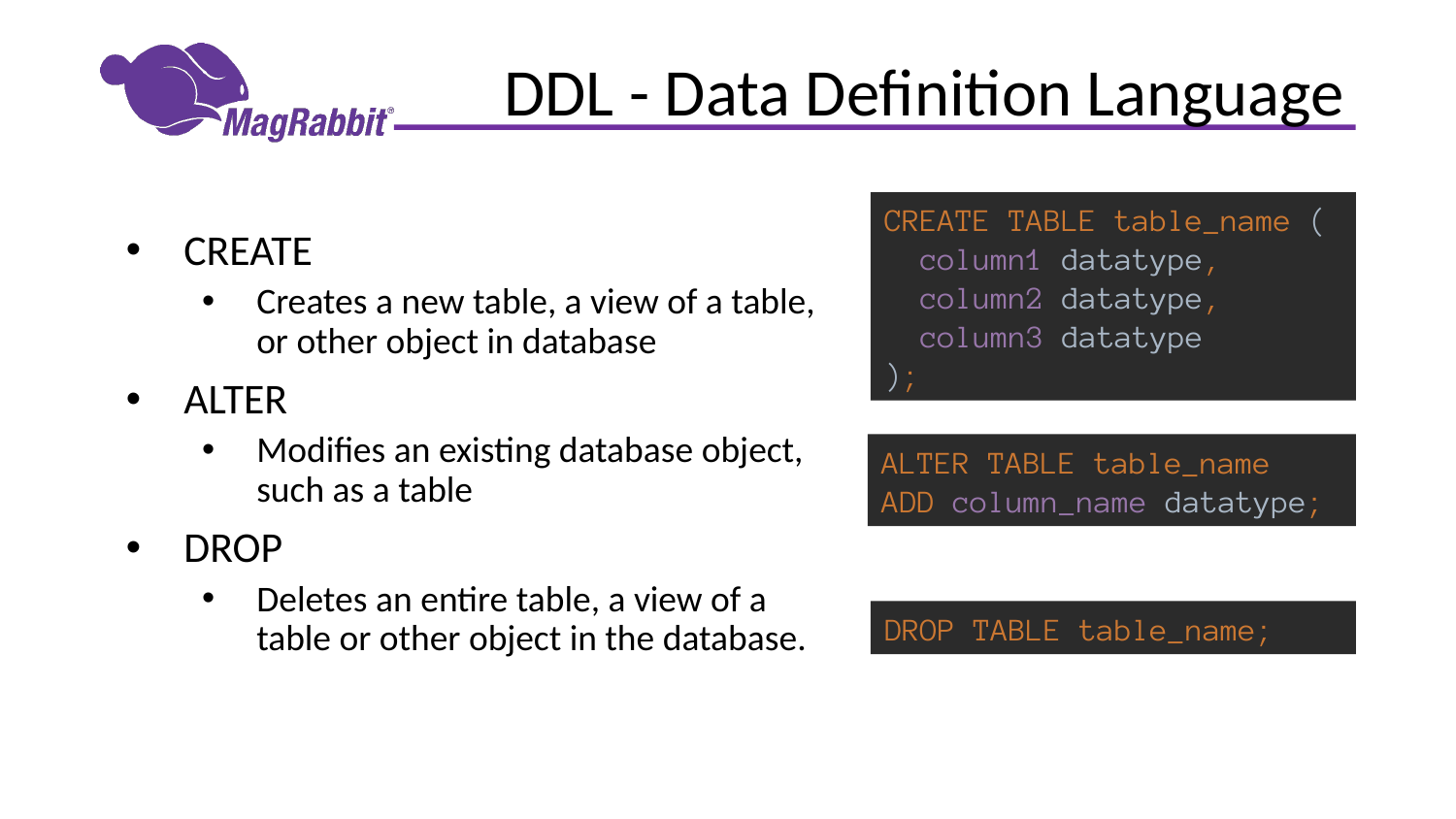

# DDL - Data Definition Language
CREATE TABLE table_name (
  column1 datatype,
  column2 datatype,
  column3 datatype
);
CREATE
Creates a new table, a view of a table, or other object in database
ALTER
Modifies an existing database object, such as a table
DROP
Deletes an entire table, a view of a table or other object in the database.

ALTER TABLE table_name
ADD column_name datatype;
DROP TABLE table_name;